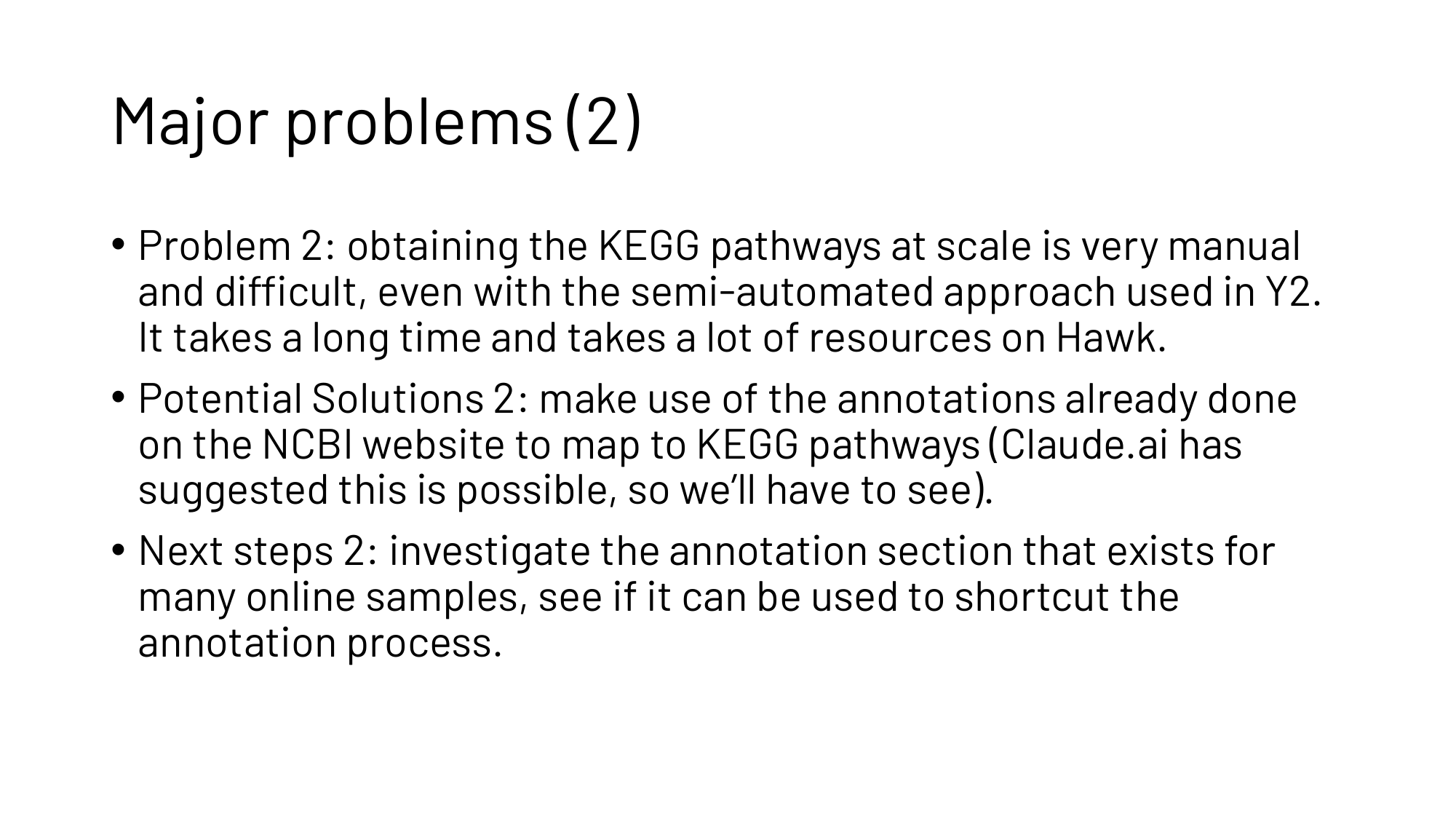

# Major problems (2)
Problem 2: obtaining the KEGG pathways at scale is very manual and difficult, even with the semi-automated approach used in Y2. It takes a long time and takes a lot of resources on Hawk.
Potential Solutions 2: make use of the annotations already done on the NCBI website to map to KEGG pathways (Claude.ai has suggested this is possible, so we’ll have to see).
Next steps 2: investigate the annotation section that exists for many online samples, see if it can be used to shortcut the annotation process.